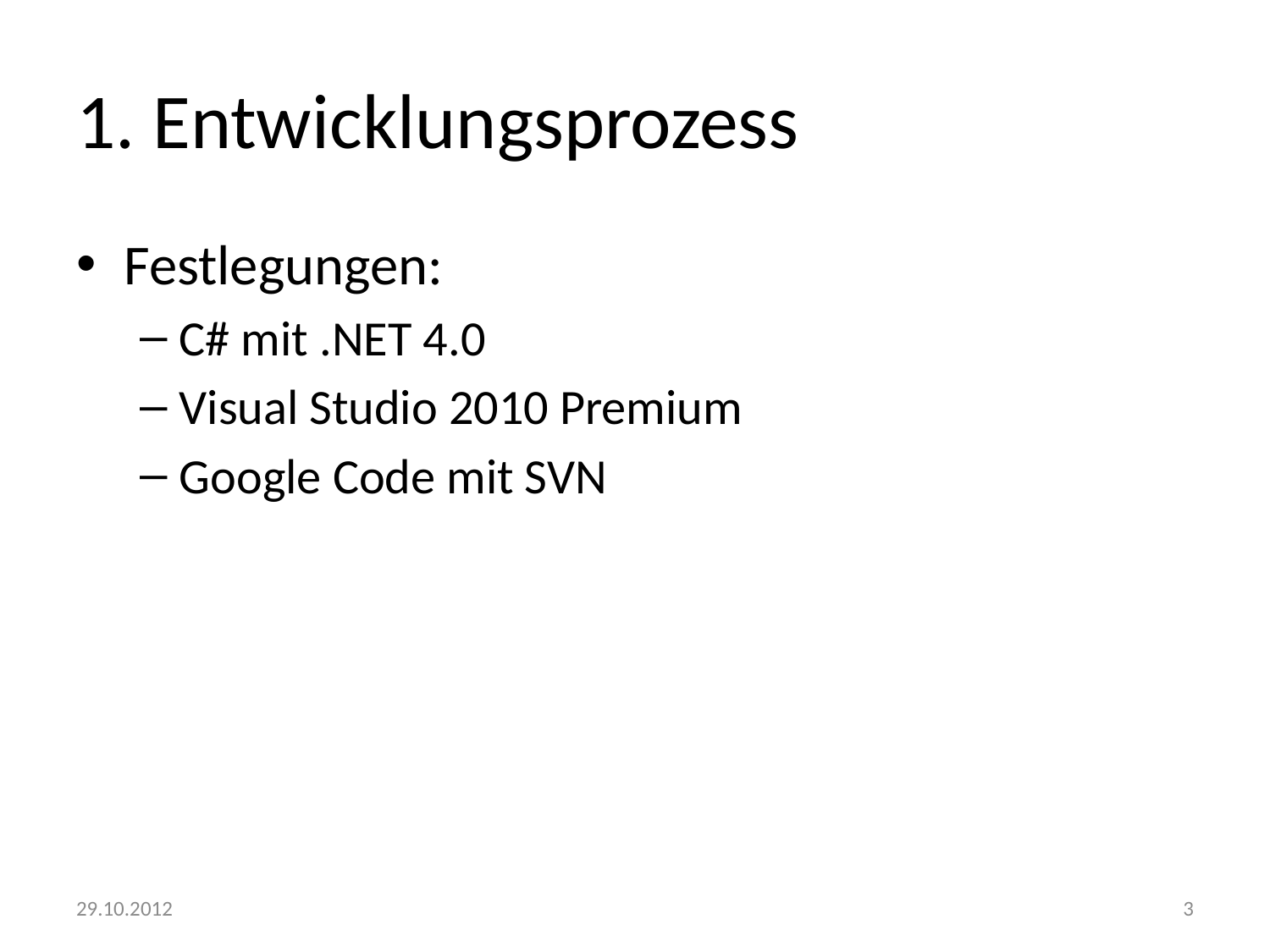

# 1. Entwicklungsprozess
Festlegungen:
C# mit .NET 4.0
Visual Studio 2010 Premium
Google Code mit SVN
29.10.2012
3